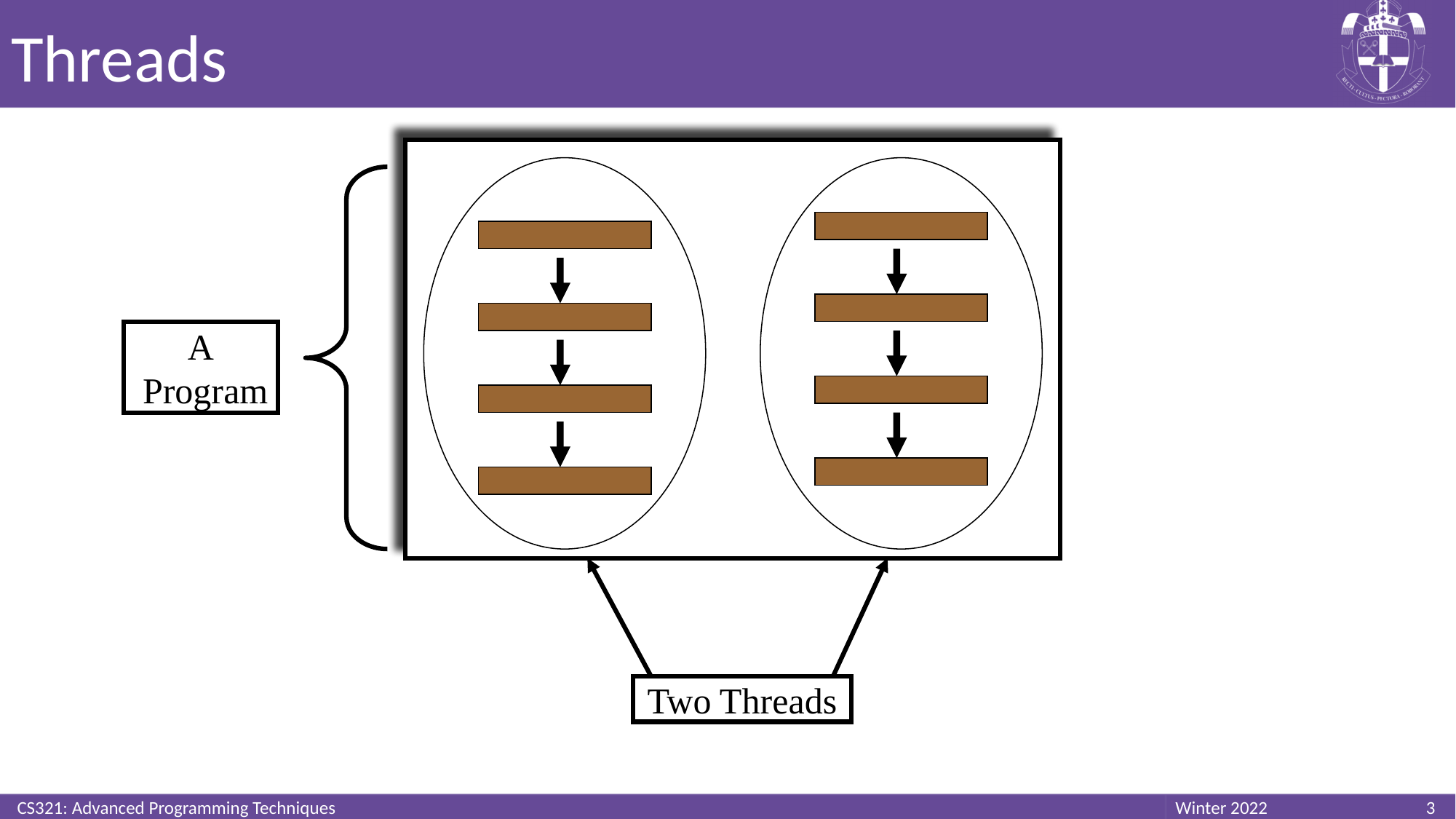

# Threads

A
 Program

Two Threads
CS321: Advanced Programming Techniques
3
Winter 2022